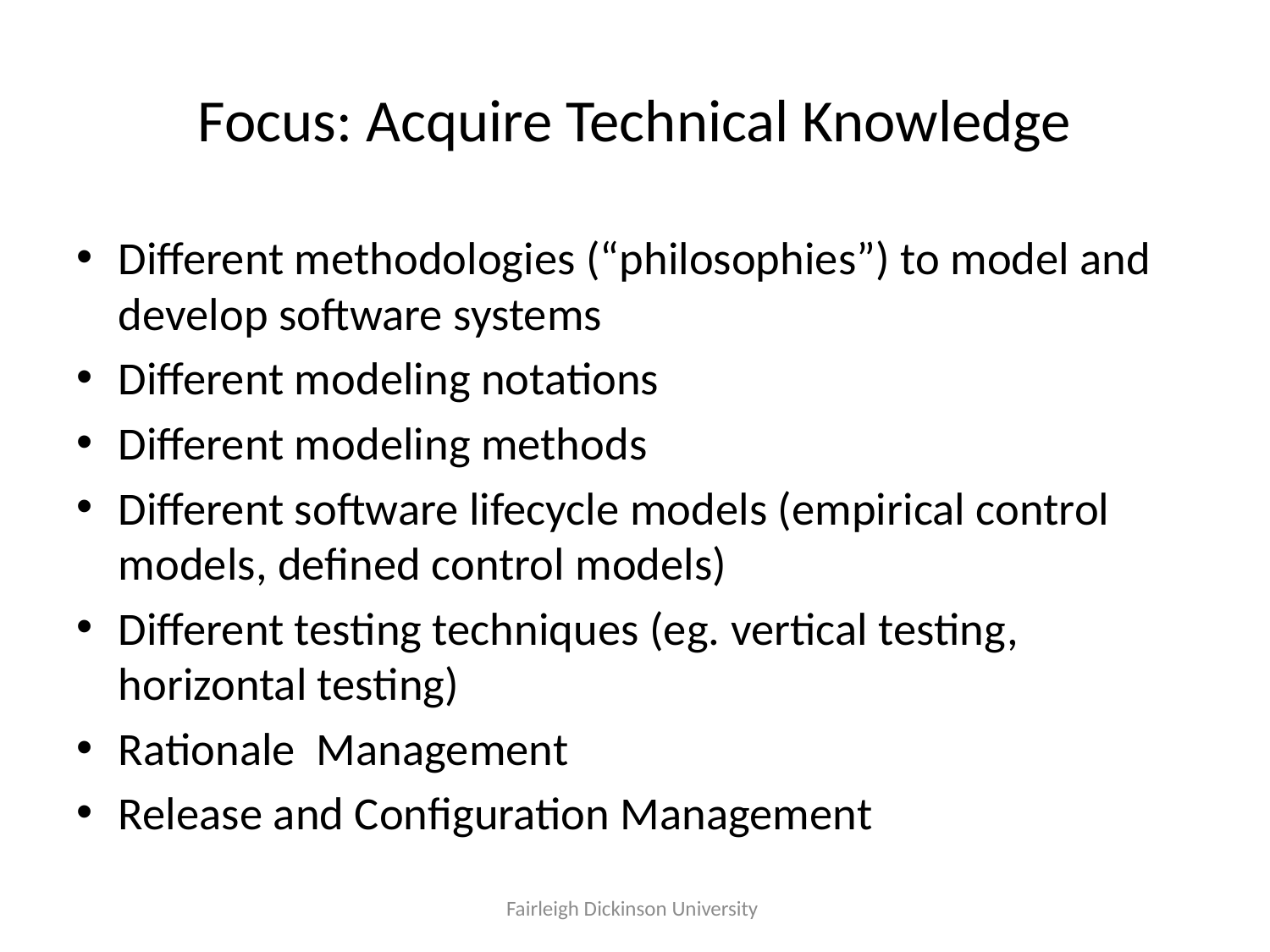

# Focus: Acquire Technical Knowledge
Different methodologies (“philosophies”) to model and develop software systems
Different modeling notations
Different modeling methods
Different software lifecycle models (empirical control models, defined control models)
Different testing techniques (eg. vertical testing, horizontal testing)
Rationale  Management
Release and Configuration Management

Fairleigh Dickinson University